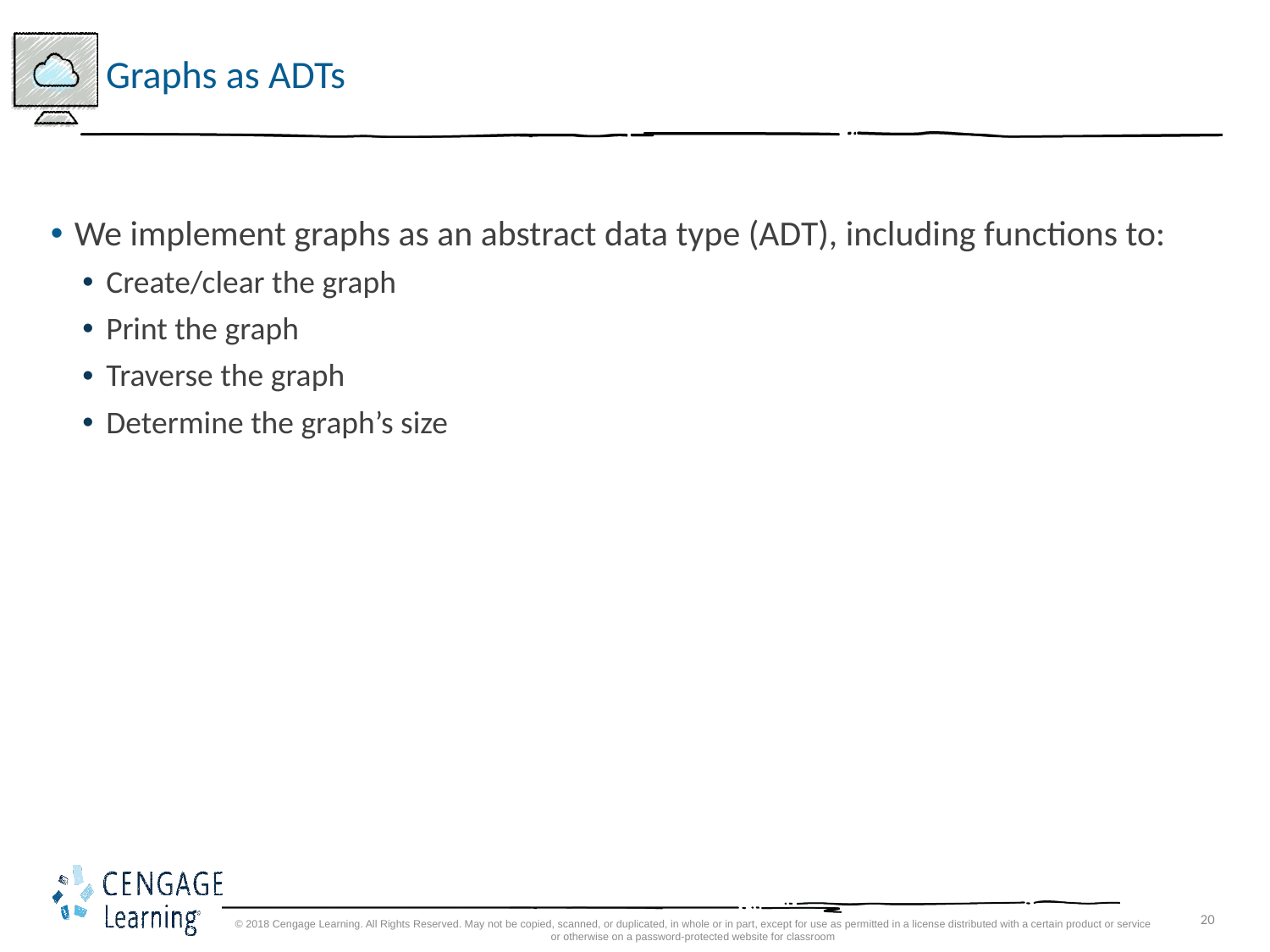

# Graphs as ADTs
We implement graphs as an abstract data type (ADT), including functions to:
Create/clear the graph
Print the graph
Traverse the graph
Determine the graph’s size
© 2018 Cengage Learning. All Rights Reserved. May not be copied, scanned, or duplicated, in whole or in part, except for use as permitted in a license distributed with a certain product or service or otherwise on a password-protected website for classroom